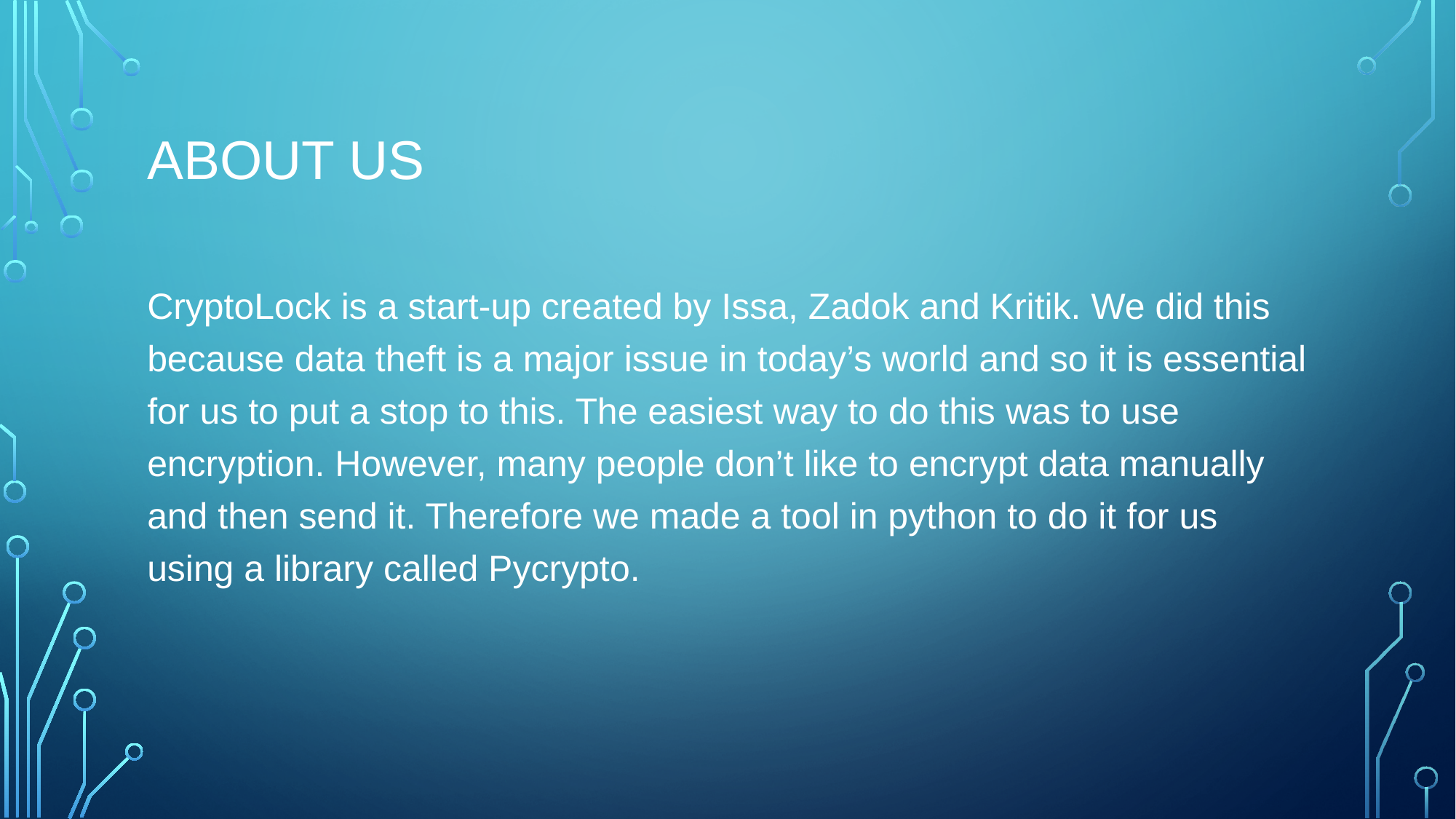

# About Us
CryptoLock is a start-up created by Issa, Zadok and Kritik. We did this because data theft is a major issue in today’s world and so it is essential for us to put a stop to this. The easiest way to do this was to use encryption. However, many people don’t like to encrypt data manually and then send it. Therefore we made a tool in python to do it for us using a library called Pycrypto.